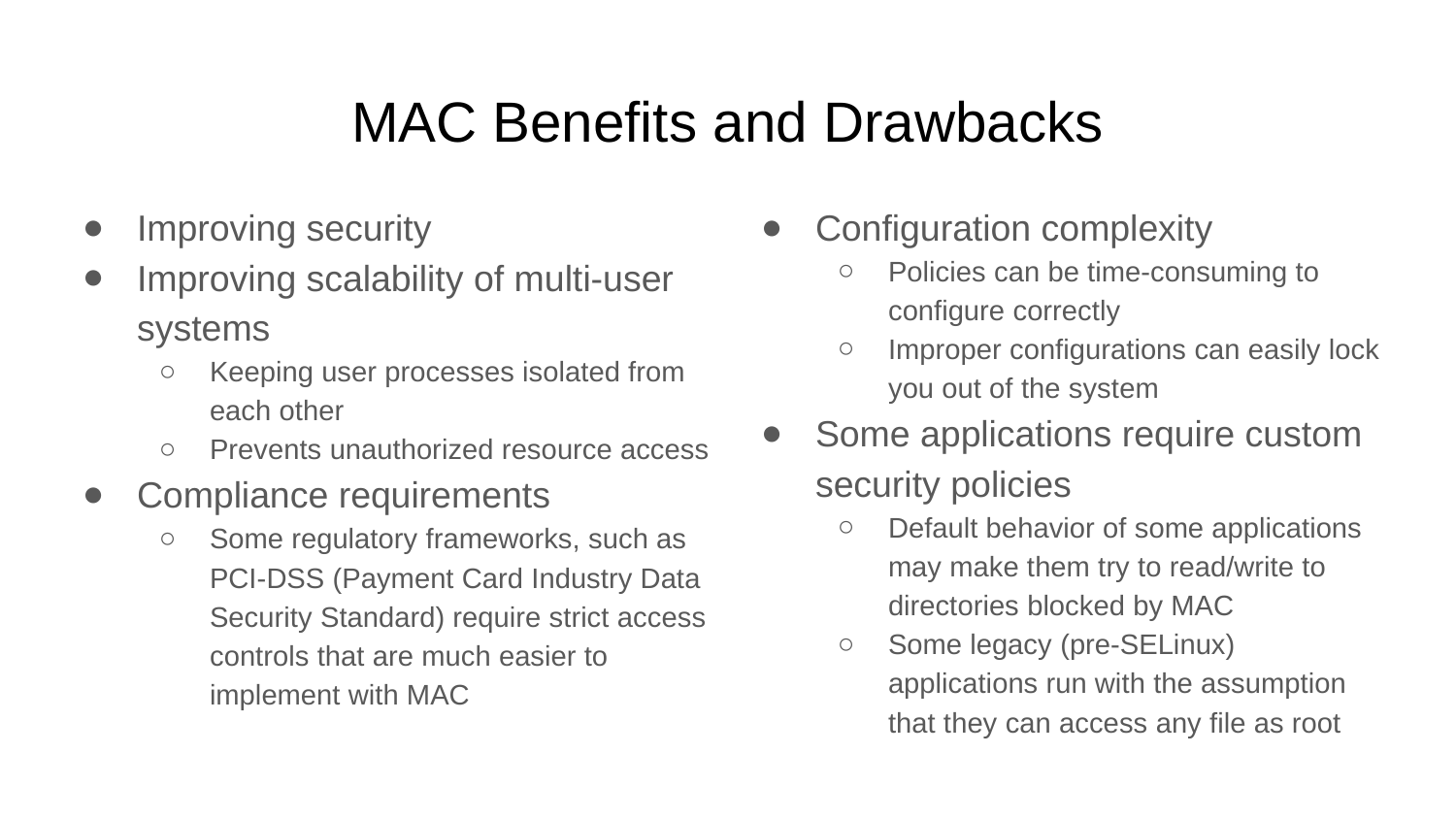

# MAC Benefits and Drawbacks

Improving security
Improving scalability of multi-user systems
Keeping user processes isolated from each other
Prevents unauthorized resource access
Compliance requirements
Some regulatory frameworks, such as PCI-DSS (Payment Card Industry Data Security Standard) require strict access controls that are much easier to implement with MAC
Configuration complexity
Policies can be time-consuming to configure correctly
Improper configurations can easily lock you out of the system
Some applications require custom security policies
Default behavior of some applications may make them try to read/write to directories blocked by MAC
Some legacy (pre-SELinux) applications run with the assumption that they can access any file as root